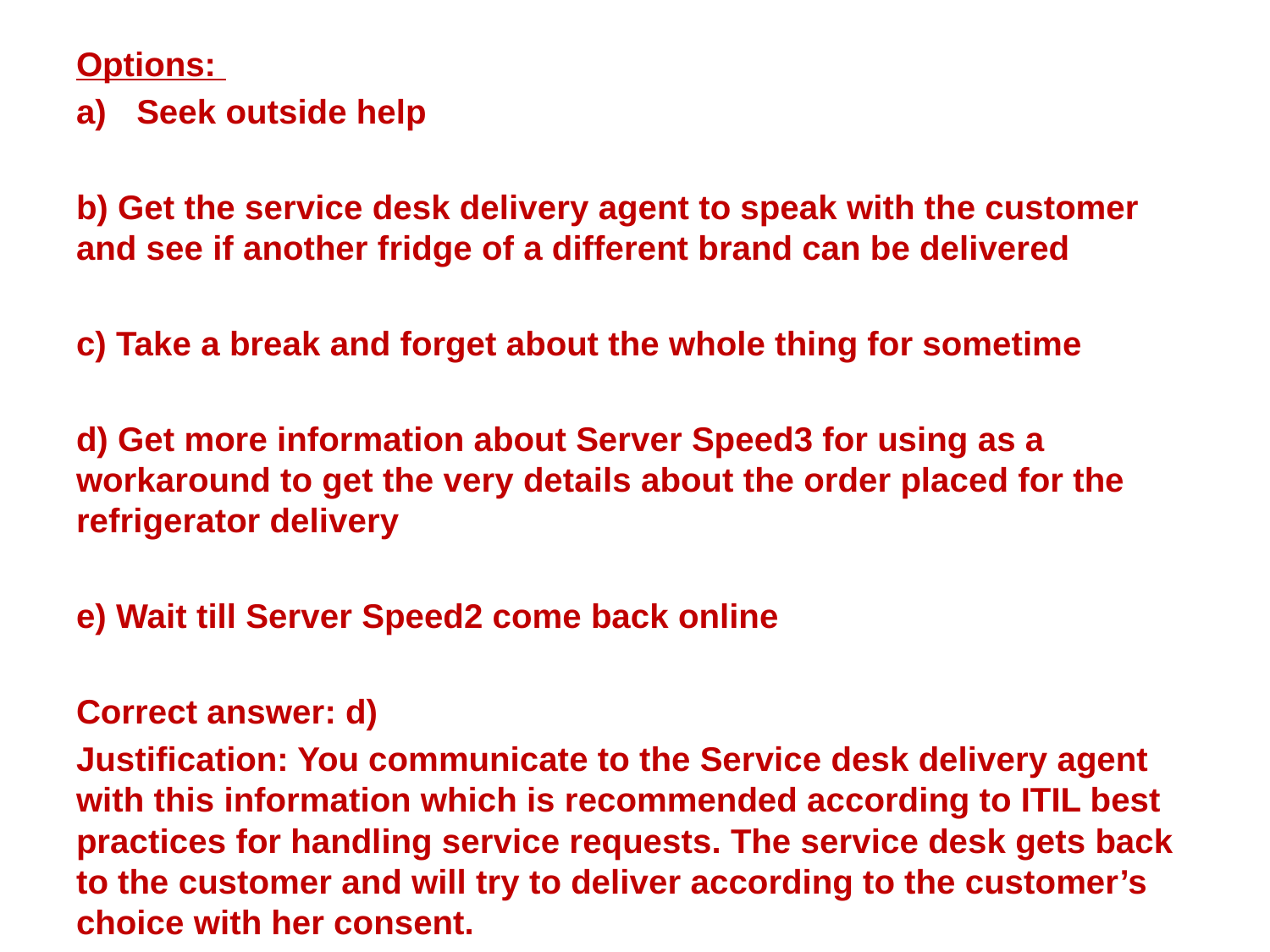

Options:
Seek outside help

b) Get the service desk delivery agent to speak with the customer and see if another fridge of a different brand can be delivered

c) Take a break and forget about the whole thing for sometime

d) Get more information about Server Speed3 for using as a workaround to get the very details about the order placed for the refrigerator delivery

e) Wait till Server Speed2 come back online

Correct answer: d)
Justification: You communicate to the Service desk delivery agent with this information which is recommended according to ITIL best practices for handling service requests. The service desk gets back to the customer and will try to deliver according to the customer’s choice with her consent.